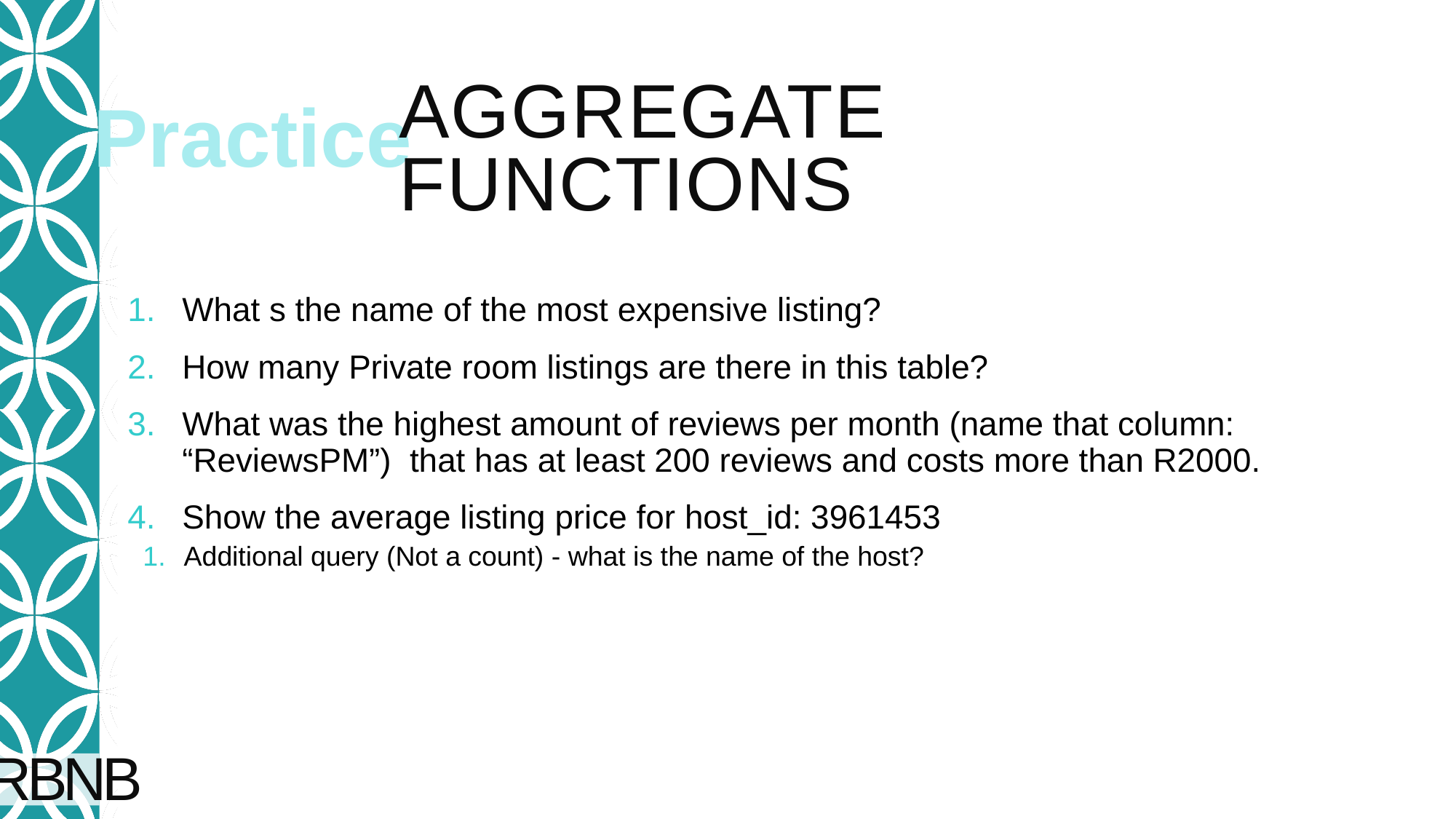

# Aggregate Functions

What s the name of the most expensive listing?
How many Private room listings are there in this table?
What was the highest amount of reviews per month (name that column: “ReviewsPM”)  that has at least 200 reviews and costs more than R2000.
Show the average listing price for host_id: 3961453
Additional query (Not a count) - what is the name of the host?